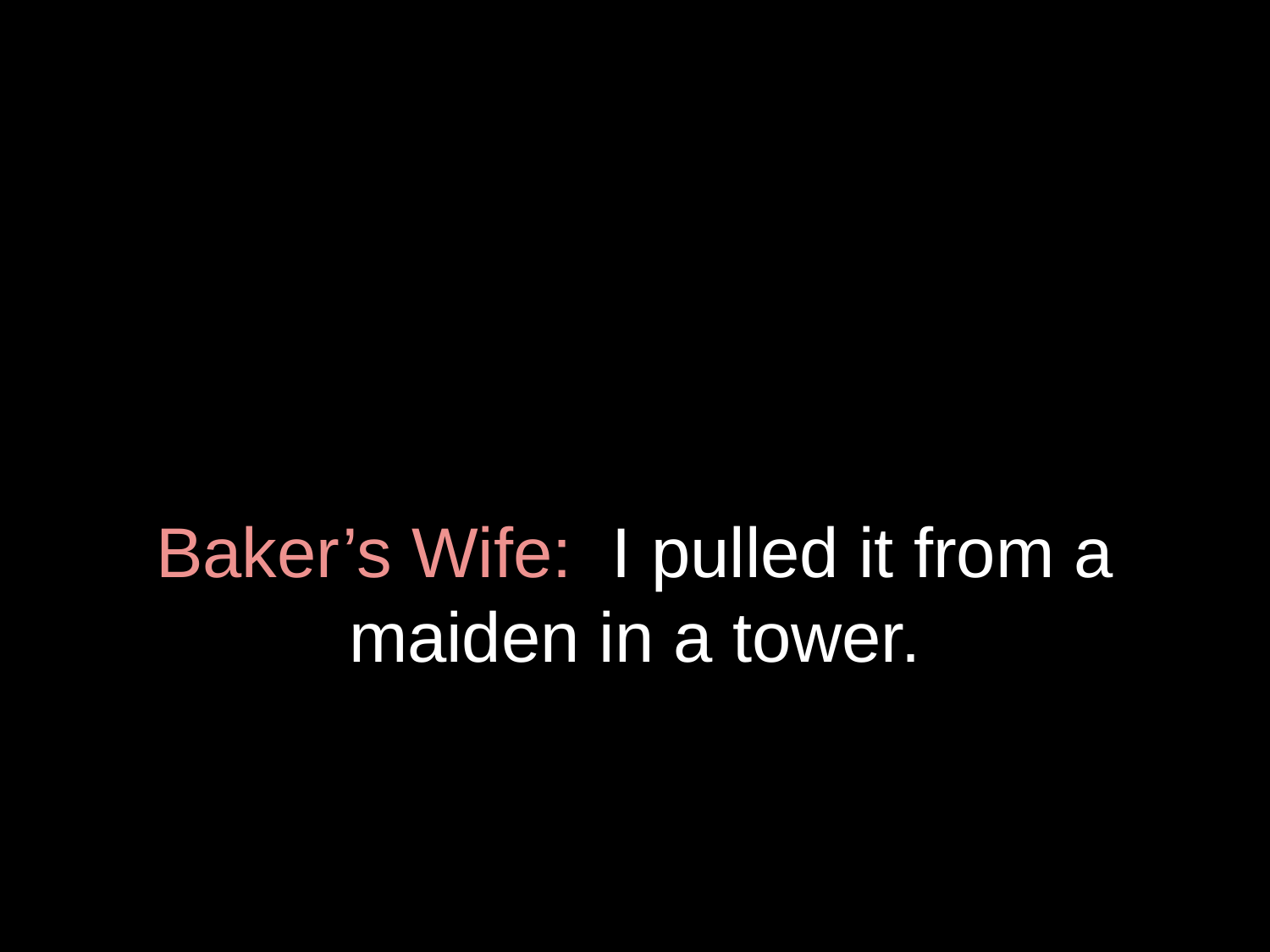

# Baker’s Wife:  I pulled it from a maiden in a tower.